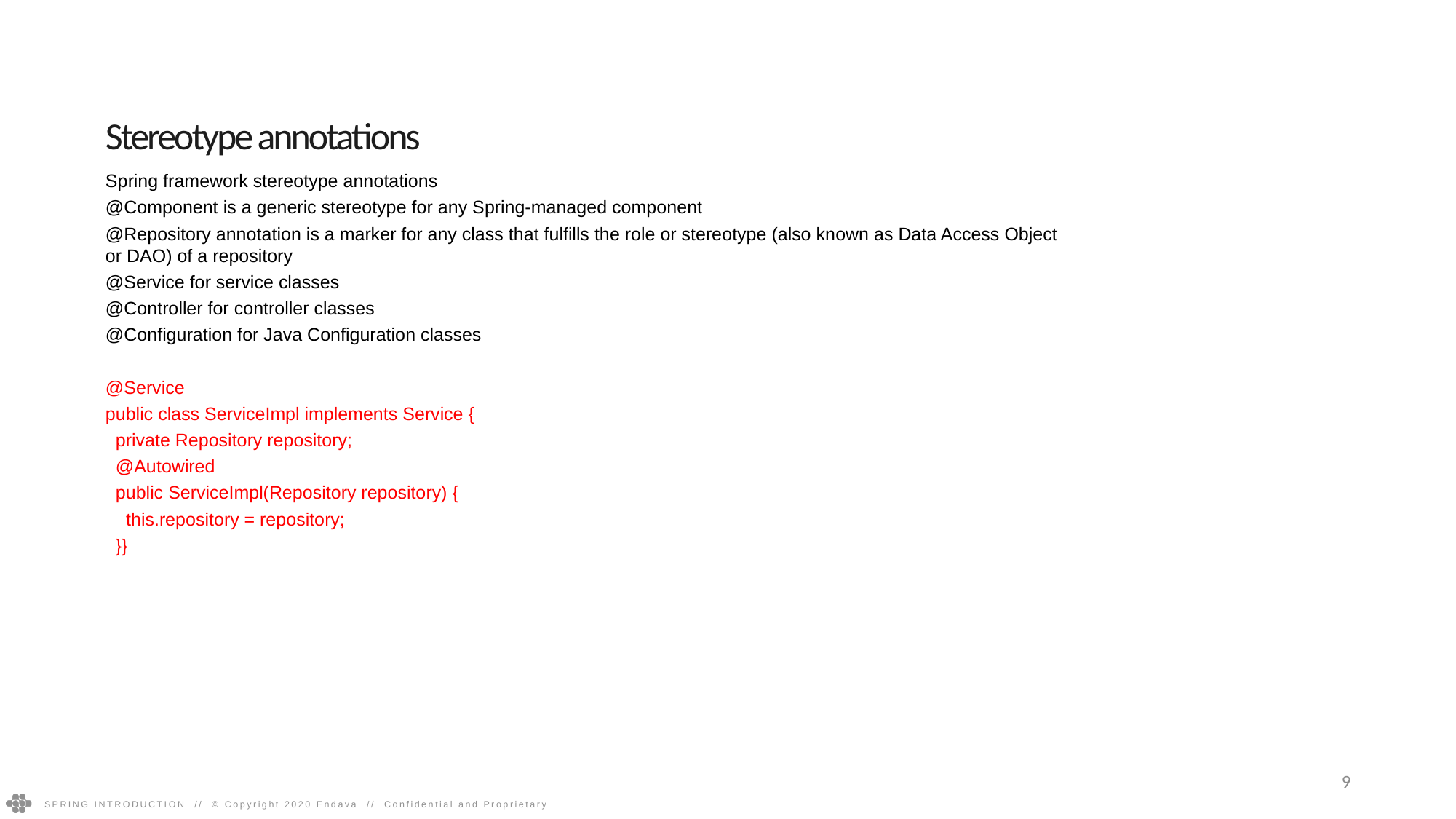

Stereotype annotations
Spring framework stereotype annotations
@Component is a generic stereotype for any Spring-managed component
@Repository annotation is a marker for any class that fulfills the role or stereotype (also known as Data Access Object or DAO) of a repository
@Service for service classes
@Controller for controller classes
@Configuration for Java Configuration classes

@Service
public class ServiceImpl implements Service {
  private Repository repository;
  @Autowired
  public ServiceImpl(Repository repository) {
    this.repository = repository;
  }}
9